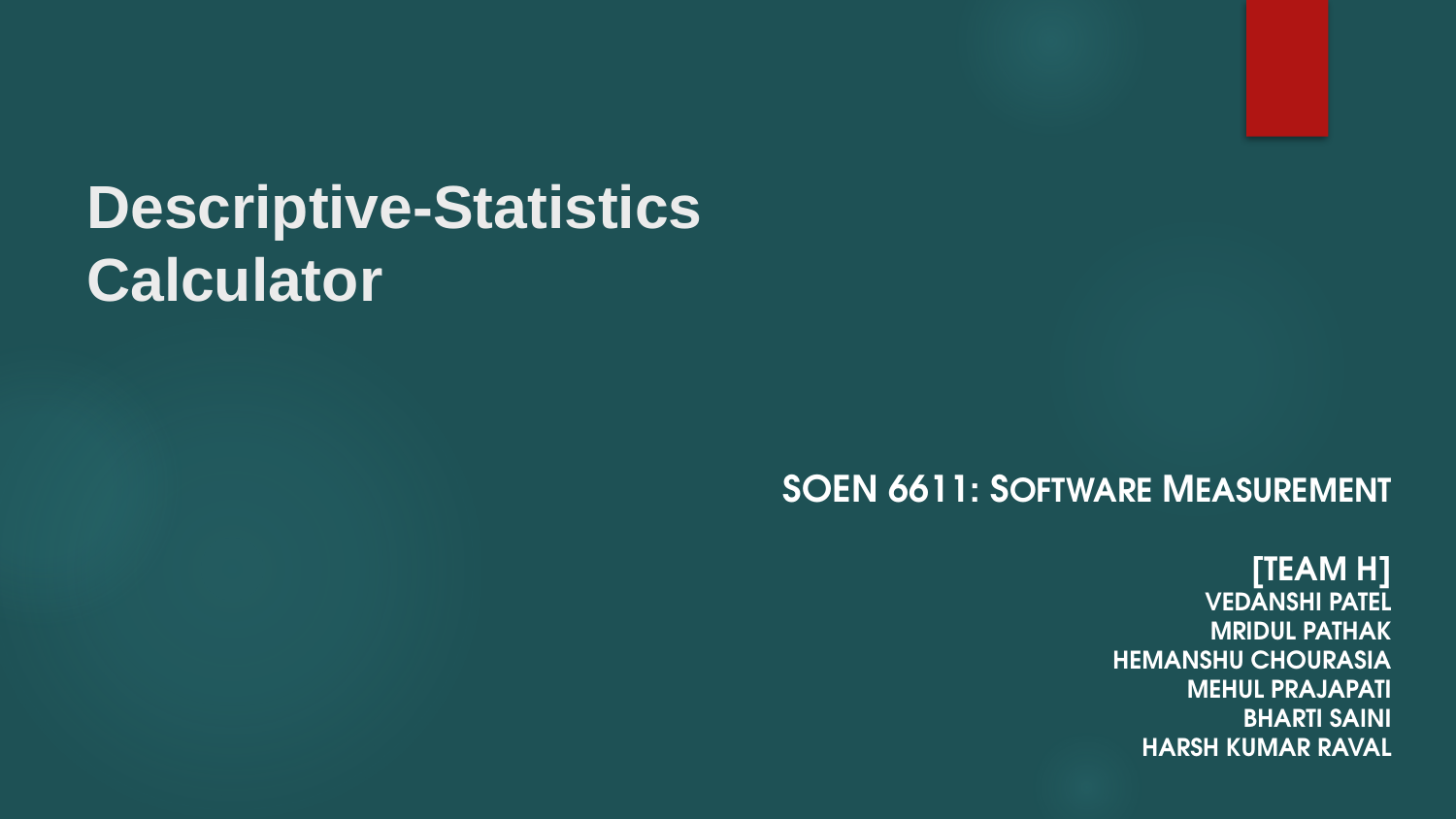

# Descriptive-Statistics Calculator
SOEN 6611: SOFTWARE MEASUREMENT

[TEAM H]
VEDANSHI PATEL
MRIDUL PATHAK
HEMANSHU CHOURASIA
MEHUL PRAJAPATI
BHARTI SAINI
HARSH KUMAR RAVAL